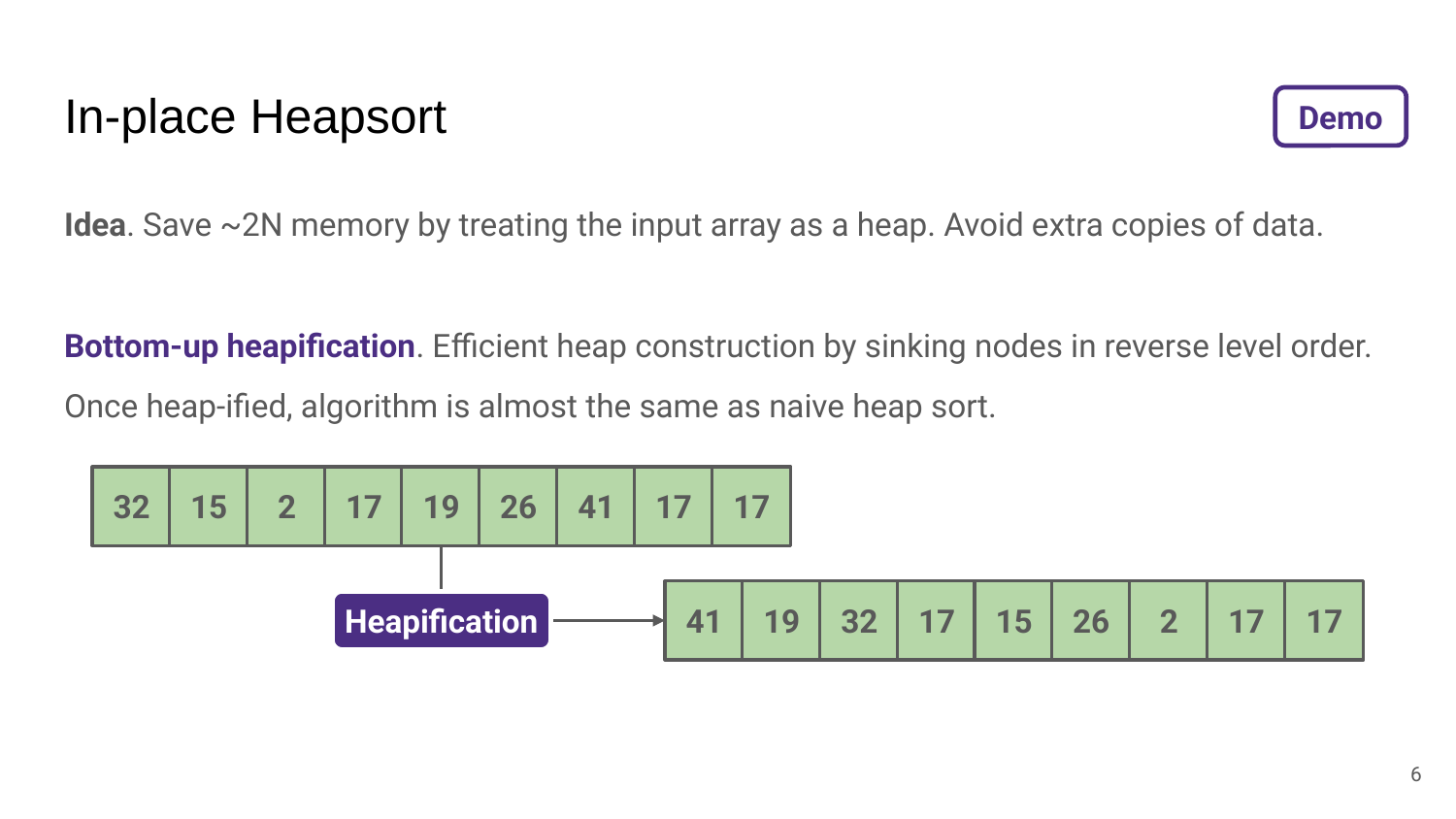

# In-place Heapsort
Demo
Idea. Save ~2N memory by treating the input array as a heap. Avoid extra copies of data.

Bottom-up heapification. Efficient heap construction by sinking nodes in reverse level order.
Once heap-ified, algorithm is almost the same as naive heap sort.
32
15
2
17
19
26
41
17
17
41
19
32
17
15
26
2
17
17
Heapification
6